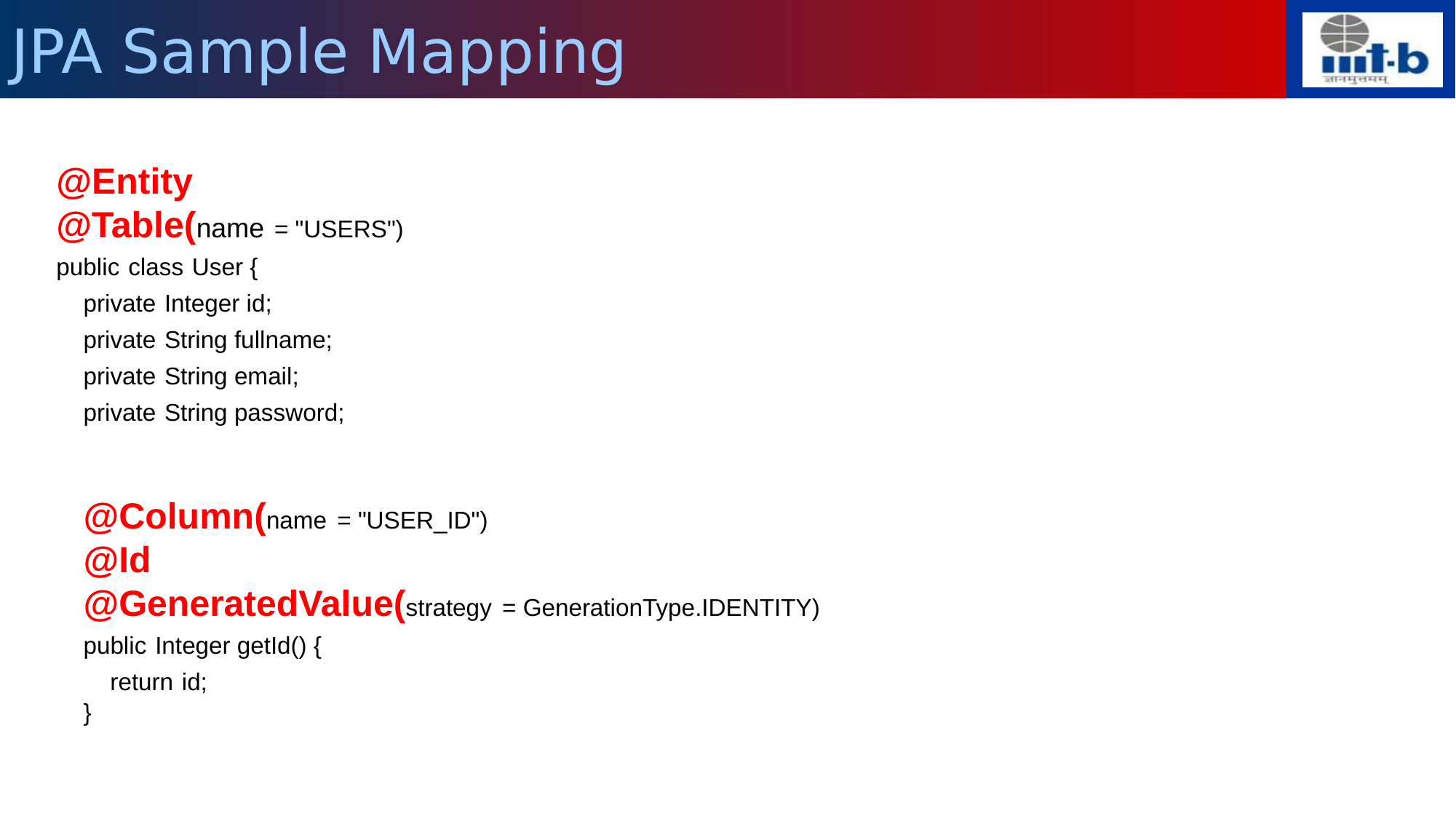

# JPA Sample Mapping
@Entity
@Table(name = "USERS")
public class User {
    private Integer id;
    private String fullname;
    private String email;
    private String password;

    @Column(name = "USER_ID")
    @Id
    @GeneratedValue(strategy = GenerationType.IDENTITY)
    public Integer getId() {
        return id;
    }